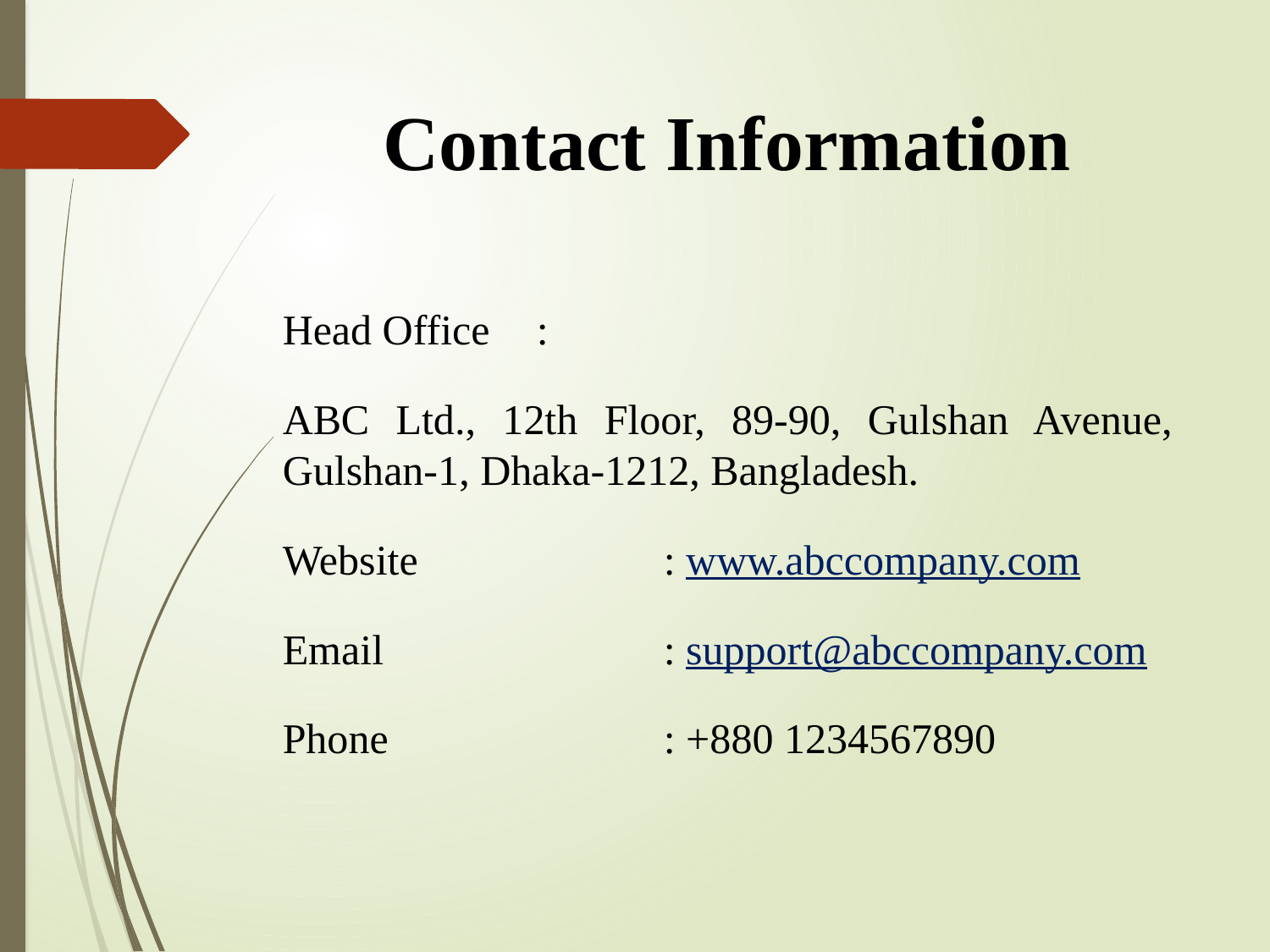

# Contact Information
Head Office	:
ABC Ltd., 12th Floor, 89-90, Gulshan Avenue, Gulshan-1, Dhaka-1212, Bangladesh.
Website		: www.abccompany.com
Email			: support@abccompany.com
Phone			: +880 1234567890